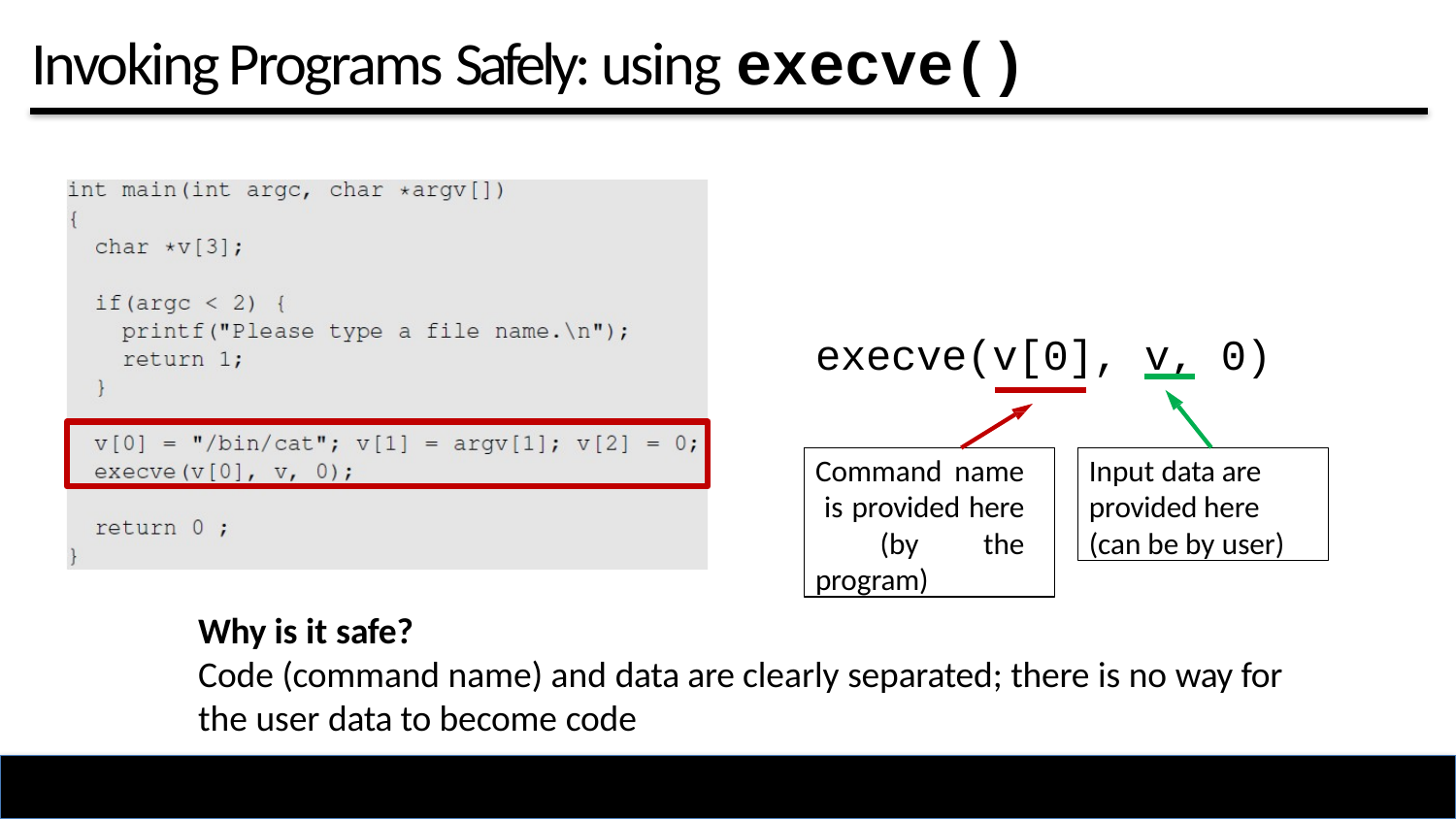

# Invoking Programs Safely: using execve()

execve(v[0], v, 0)

Command name  is provided here  (by the program)
Input data are  provided here  (can be by user)
Why is it safe?
Code (command name) and data are clearly separated; there is no way for  the user data to become code